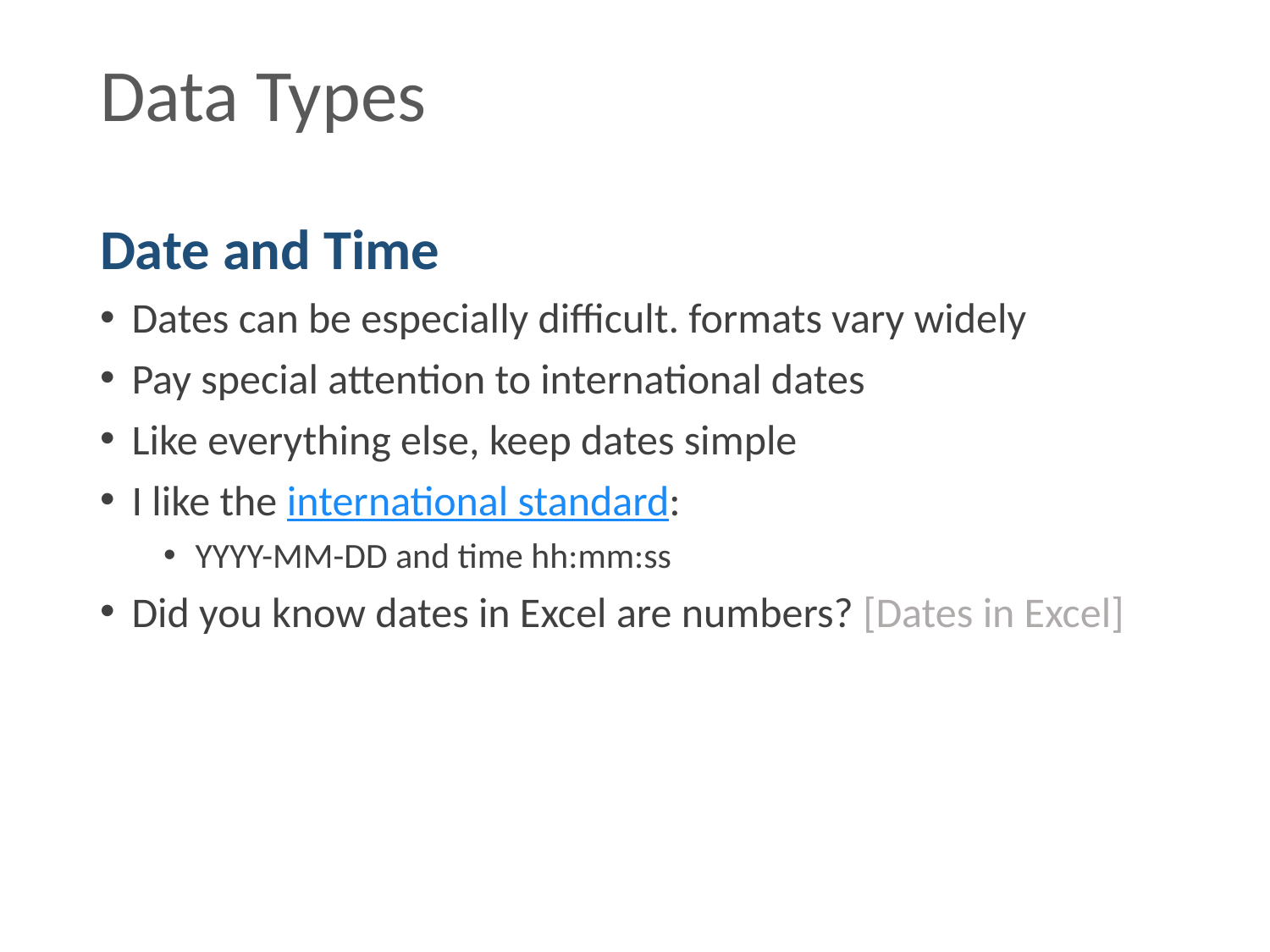

# Data Types
Date and Time
Dates can be especially difficult. formats vary widely
Pay special attention to international dates
Like everything else, keep dates simple
I like the international standard:
YYYY-MM-DD and time hh:mm:ss
Did you know dates in Excel are numbers? [Dates in Excel]